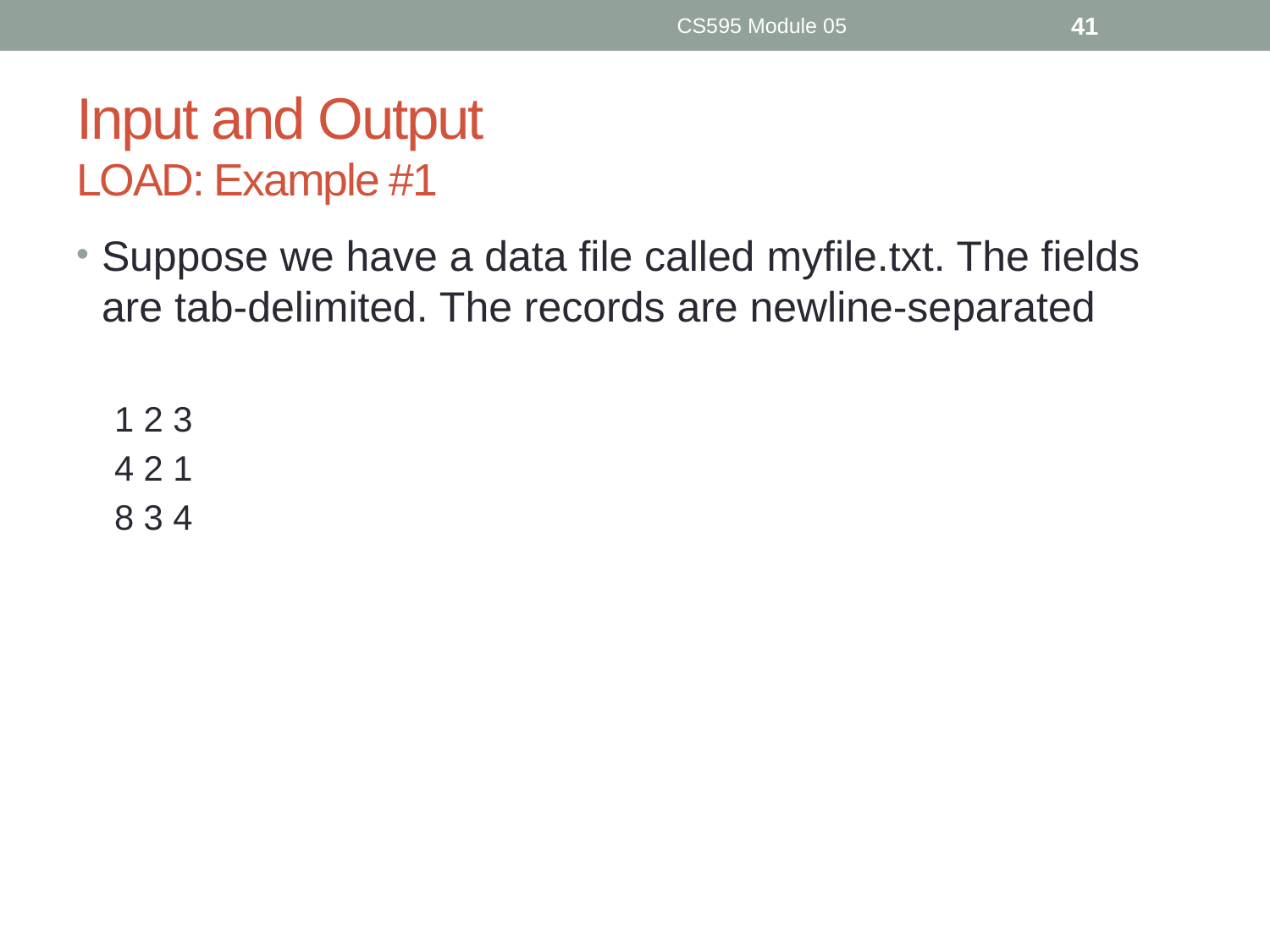

CS595 Module 05
41
# Input and Output LOAD: Example #1
Suppose we have a data file called myfile.txt. The fields are tab-delimited. The records are newline-separated

1 2 3
4 2 1
8 3 4